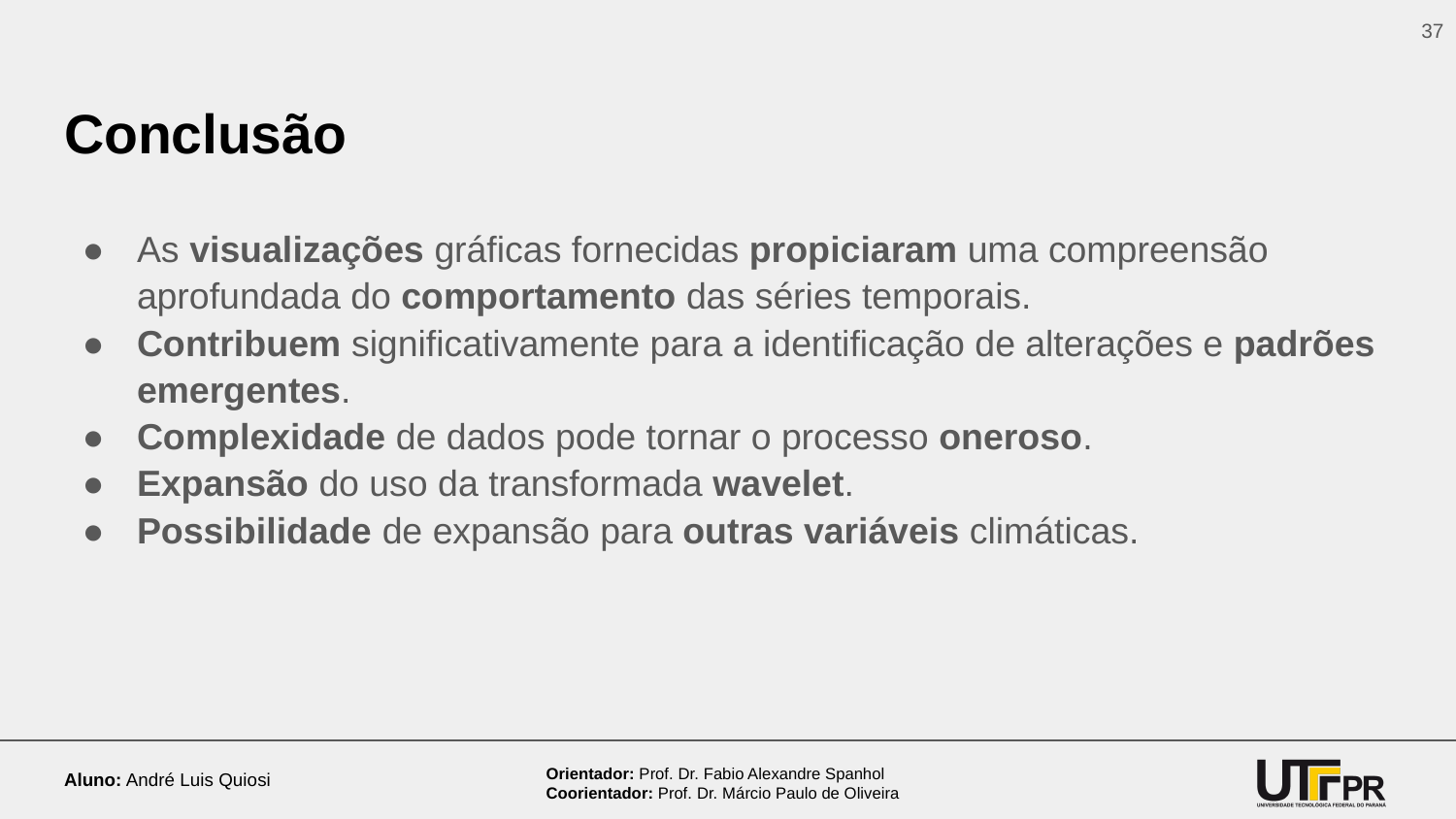

37
# Conclusão
As visualizações gráficas fornecidas propiciaram uma compreensão aprofundada do comportamento das séries temporais.
Contribuem significativamente para a identificação de alterações e padrões emergentes.
Complexidade de dados pode tornar o processo oneroso.
Expansão do uso da transformada wavelet.
Possibilidade de expansão para outras variáveis climáticas.